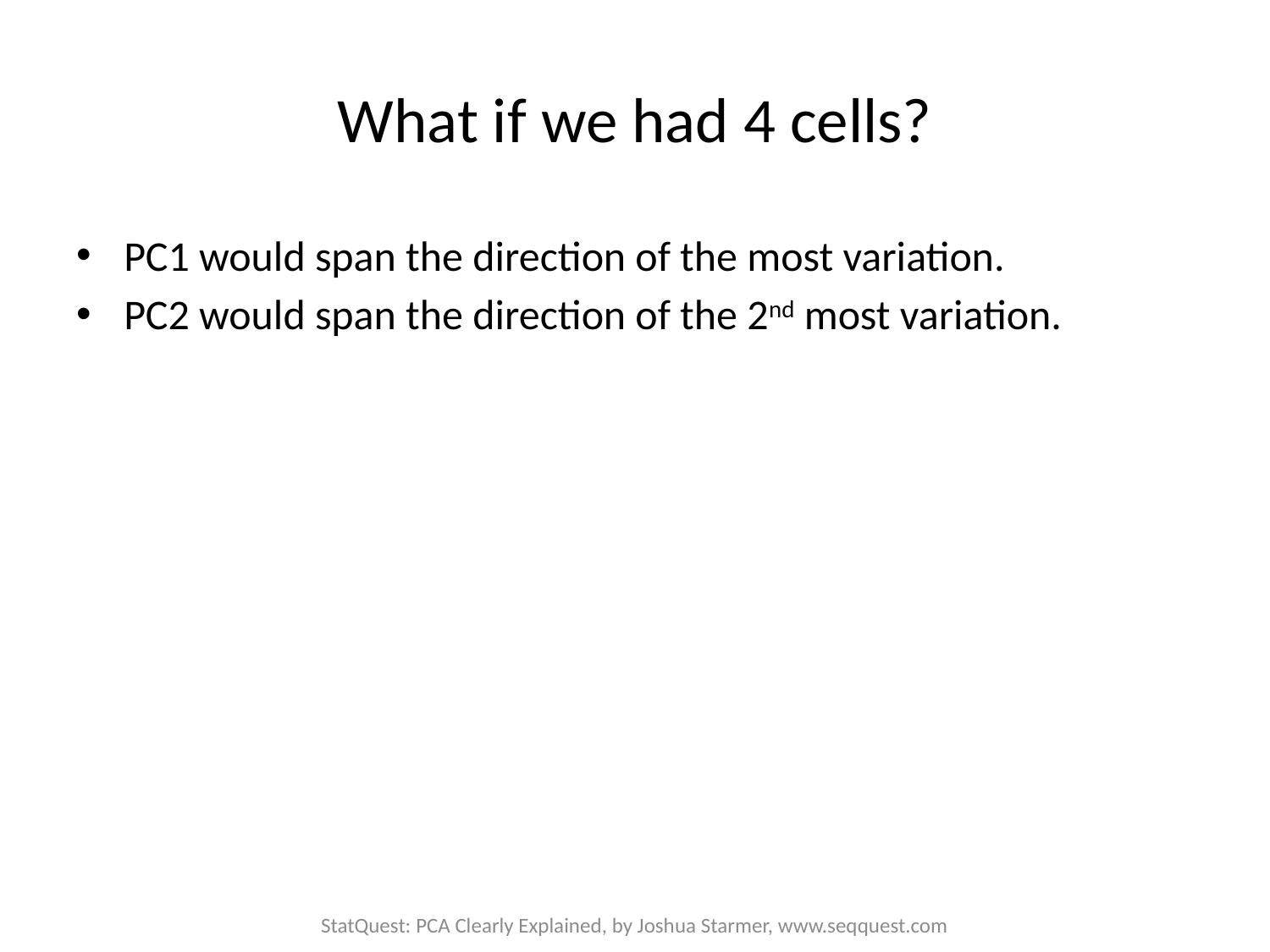

# What if we had 4 cells?
PC1 would span the direction of the most variation.
PC2 would span the direction of the 2nd most variation.
StatQuest: PCA Clearly Explained, by Joshua Starmer, www.seqquest.com